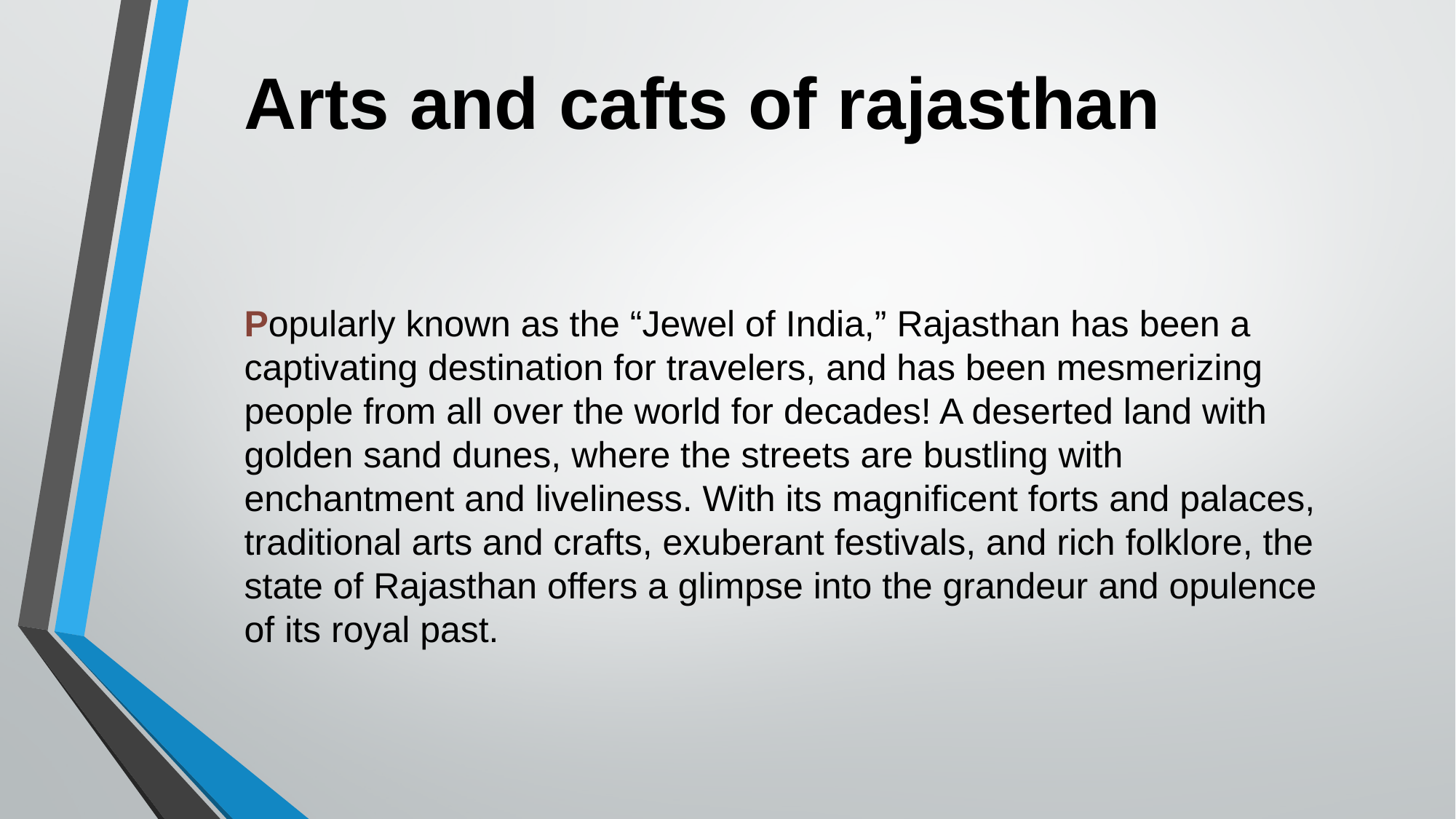

Arts and cafts of rajasthan
Popularly known as the “Jewel of India,” Rajasthan has been a captivating destination for travelers, and has been mesmerizing people from all over the world for decades! A deserted land with golden sand dunes, where the streets are bustling with enchantment and liveliness. With its magnificent forts and palaces, traditional arts and crafts, exuberant festivals, and rich folklore, the state of Rajasthan offers a glimpse into the grandeur and opulence of its royal past.